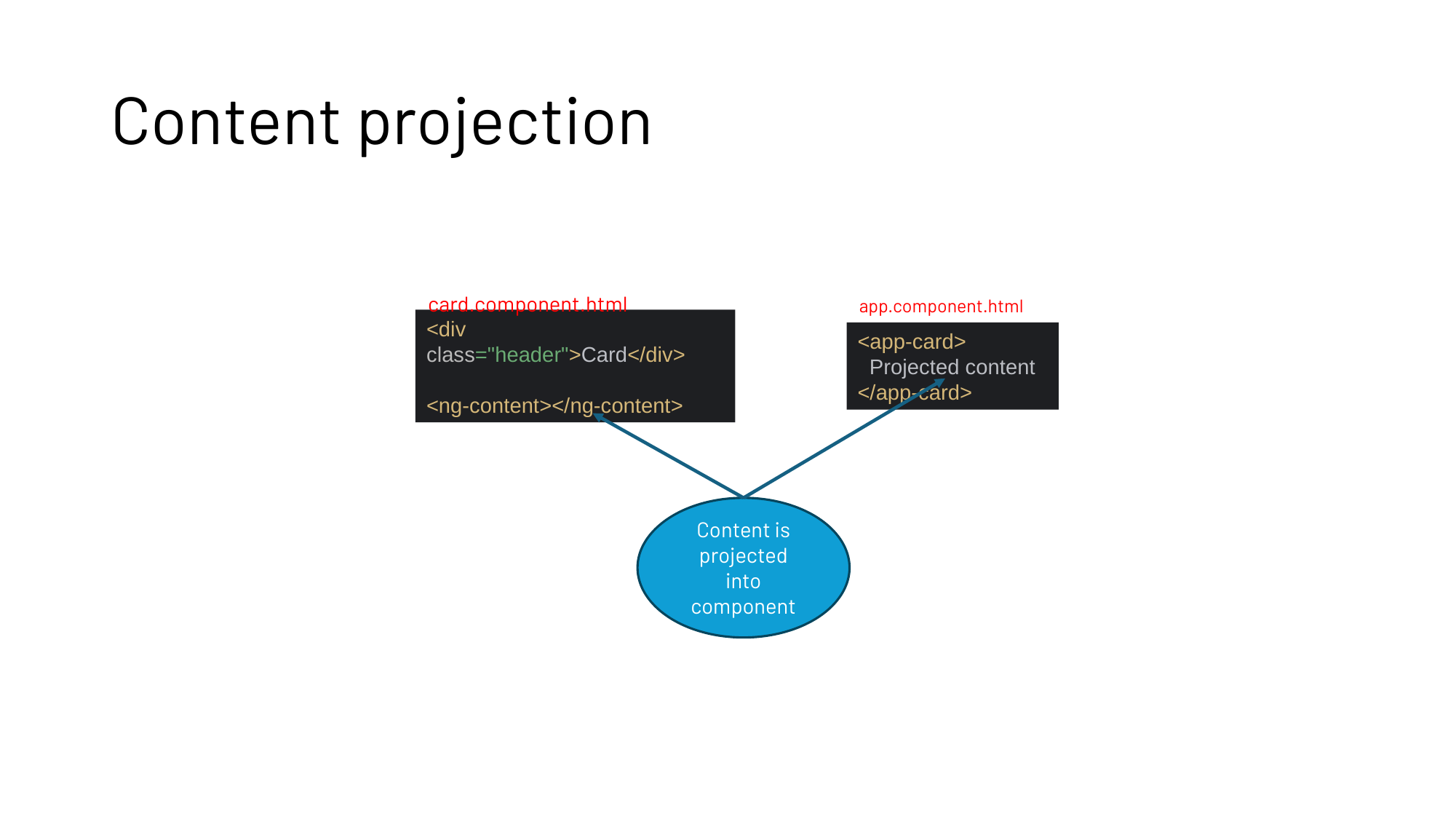

# Content projection
card.component.html
app.component.html
<div class="header">Card</div>
<ng-content></ng-content>
<app-card>
  Projected content
</app-card>
Content is projected into component